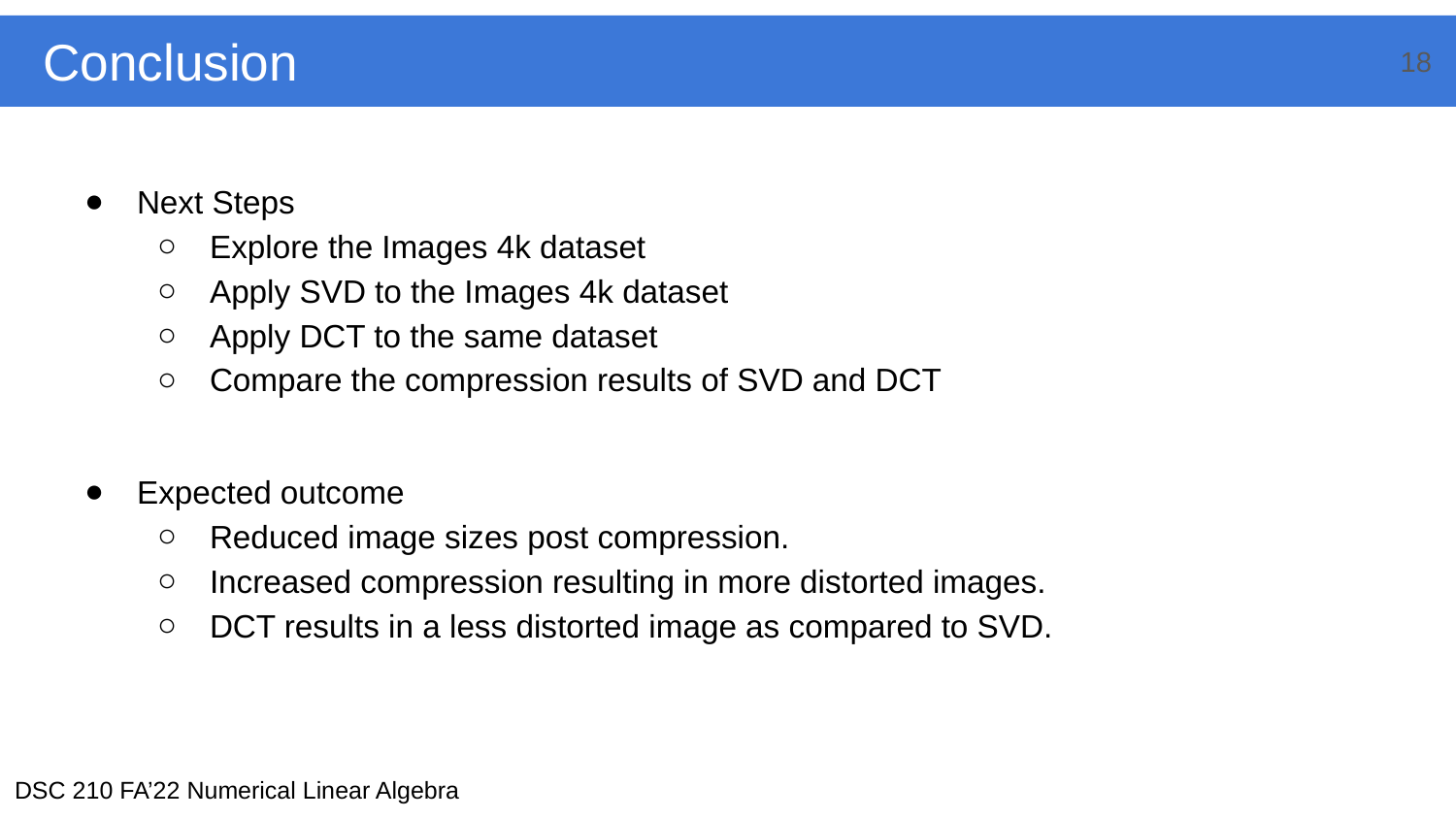

# Conclusion
18
Next Steps
Explore the Images 4k dataset
Apply SVD to the Images 4k dataset
Apply DCT to the same dataset
Compare the compression results of SVD and DCT

Expected outcome
Reduced image sizes post compression.
Increased compression resulting in more distorted images.
DCT results in a less distorted image as compared to SVD.